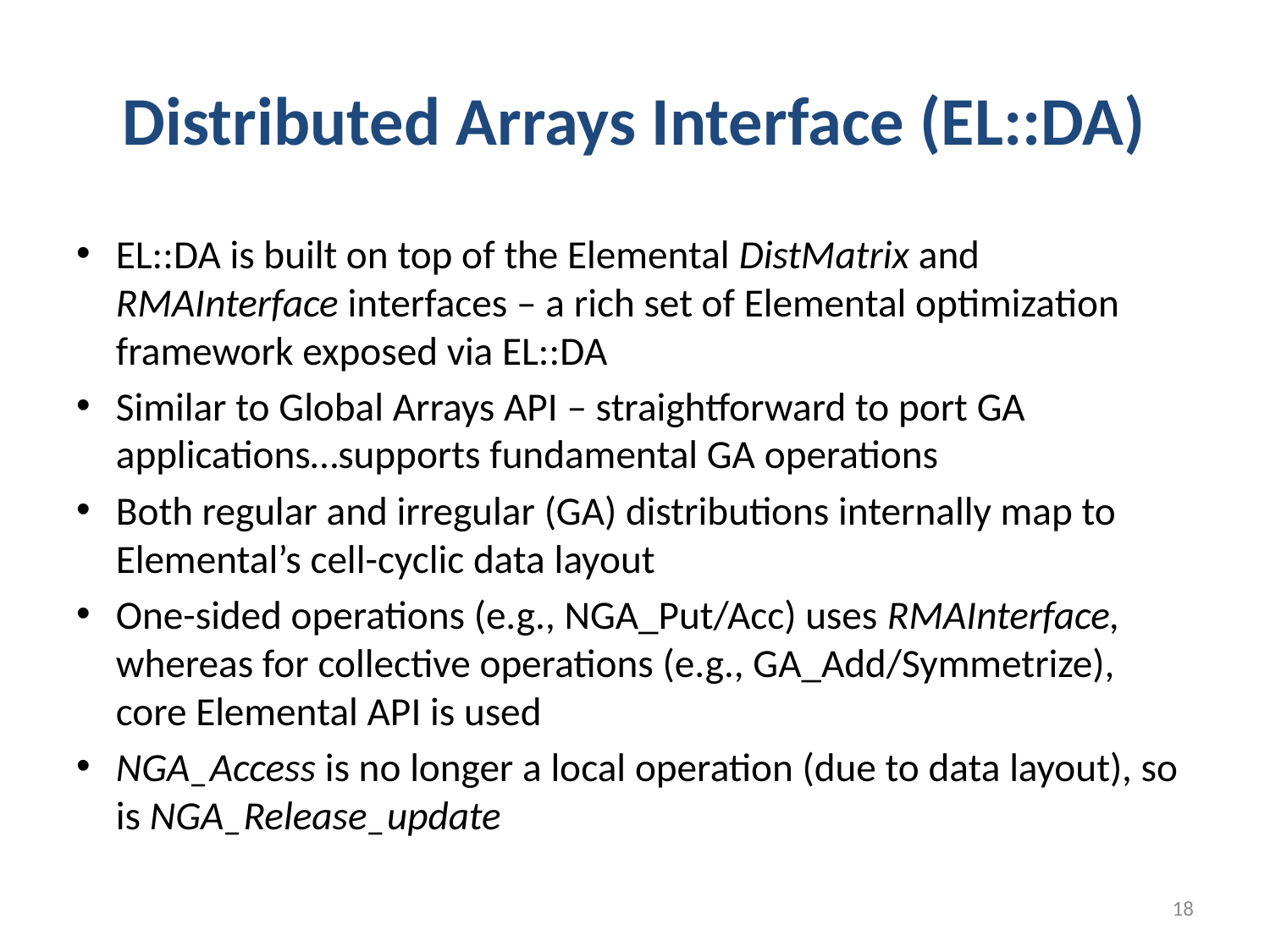

# Distributed Arrays Interface (EL::DA)
EL::DA is built on top of the Elemental DistMatrix and RMAInterface interfaces – a rich set of Elemental optimization framework exposed via EL::DA
Similar to Global Arrays API – straightforward to port GA applications…supports fundamental GA operations
Both regular and irregular (GA) distributions internally map to Elemental’s cell-cyclic data layout
One-sided operations (e.g., NGA_Put/Acc) uses RMAInterface, whereas for collective operations (e.g., GA_Add/Symmetrize), core Elemental API is used
NGA_Access is no longer a local operation (due to data layout), so is NGA_Release_update

18